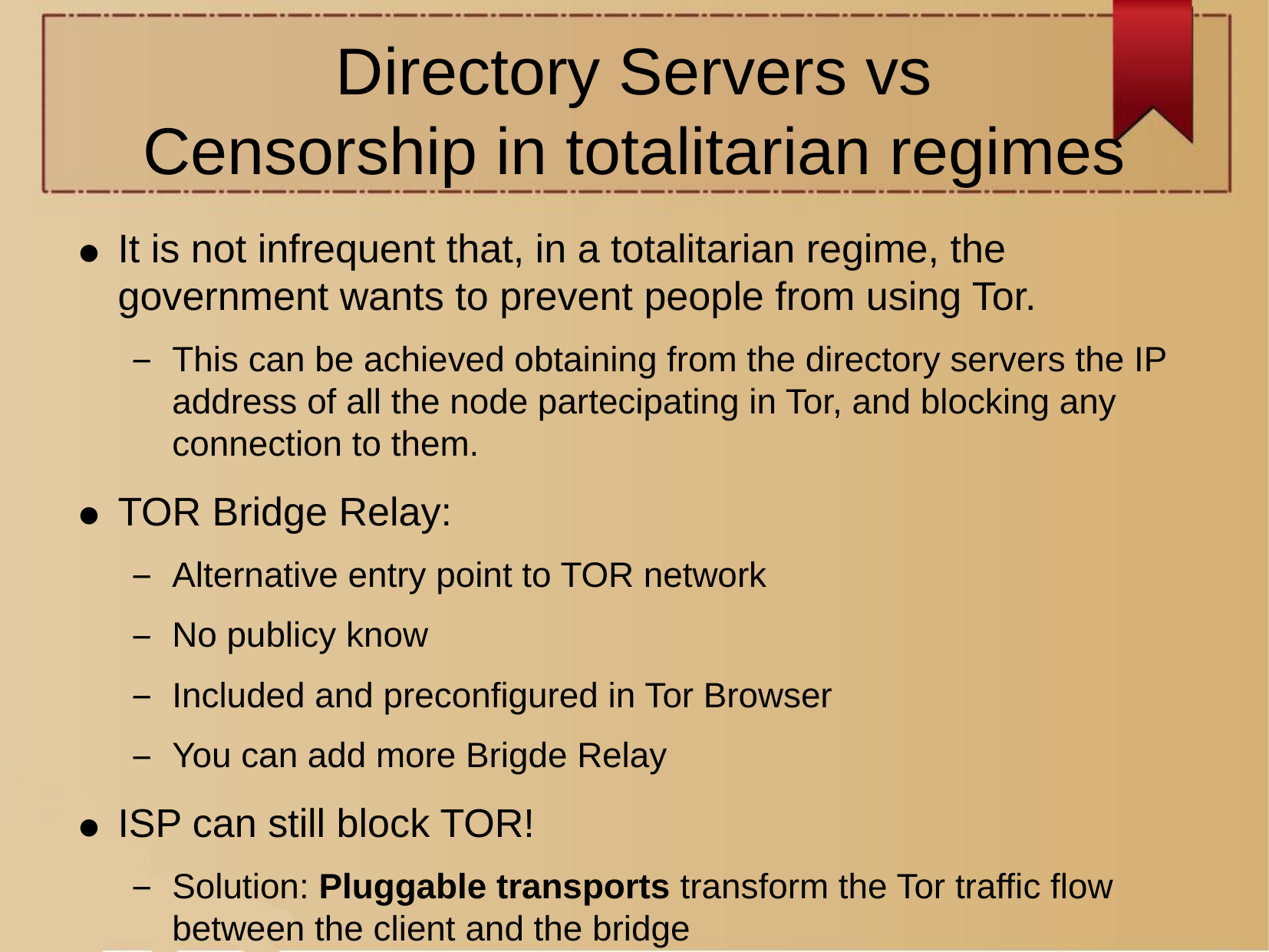

Directory Servers vs
Censorship in totalitarian regimes
It is not infrequent that, in a totalitarian regime, the government wants to prevent people from using Tor.
This can be achieved obtaining from the directory servers the IP address of all the node partecipating in Tor, and blocking any connection to them.
TOR Bridge Relay:
Alternative entry point to TOR network
No publicy know
Included and preconfigured in Tor Browser
You can add more Brigde Relay
ISP can still block TOR!
Solution: Pluggable transports transform the Tor traffic flow between the client and the bridge
This way, censors, who usually monitor traffic between the client and the bridge, will see innocent-looking transformed traffic instead of the actual Tor traffic.